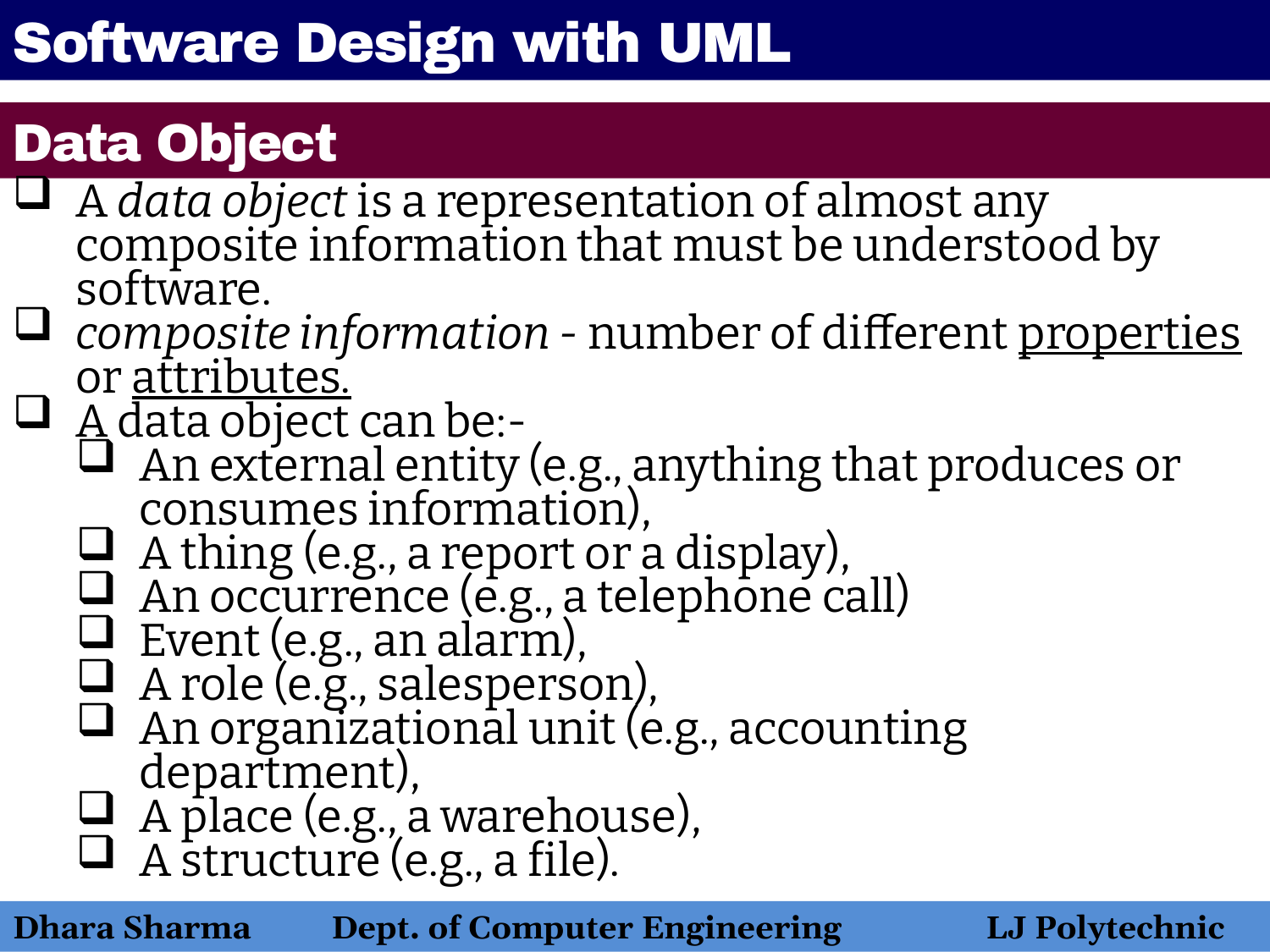

Software Design with UML
Data Object
A data object is a representation of almost any composite information that must be understood by software.
composite information - number of different properties or attributes.
A data object can be:-
An external entity (e.g., anything that produces or consumes information),
A thing (e.g., a report or a display),
An occurrence (e.g., a telephone call)
Event (e.g., an alarm),
A role (e.g., salesperson),
An organizational unit (e.g., accounting department),
A place (e.g., a warehouse),
A structure (e.g., a file).
Dhara Sharma          Dept. of Computer Engineering                  LJ Polytechnic